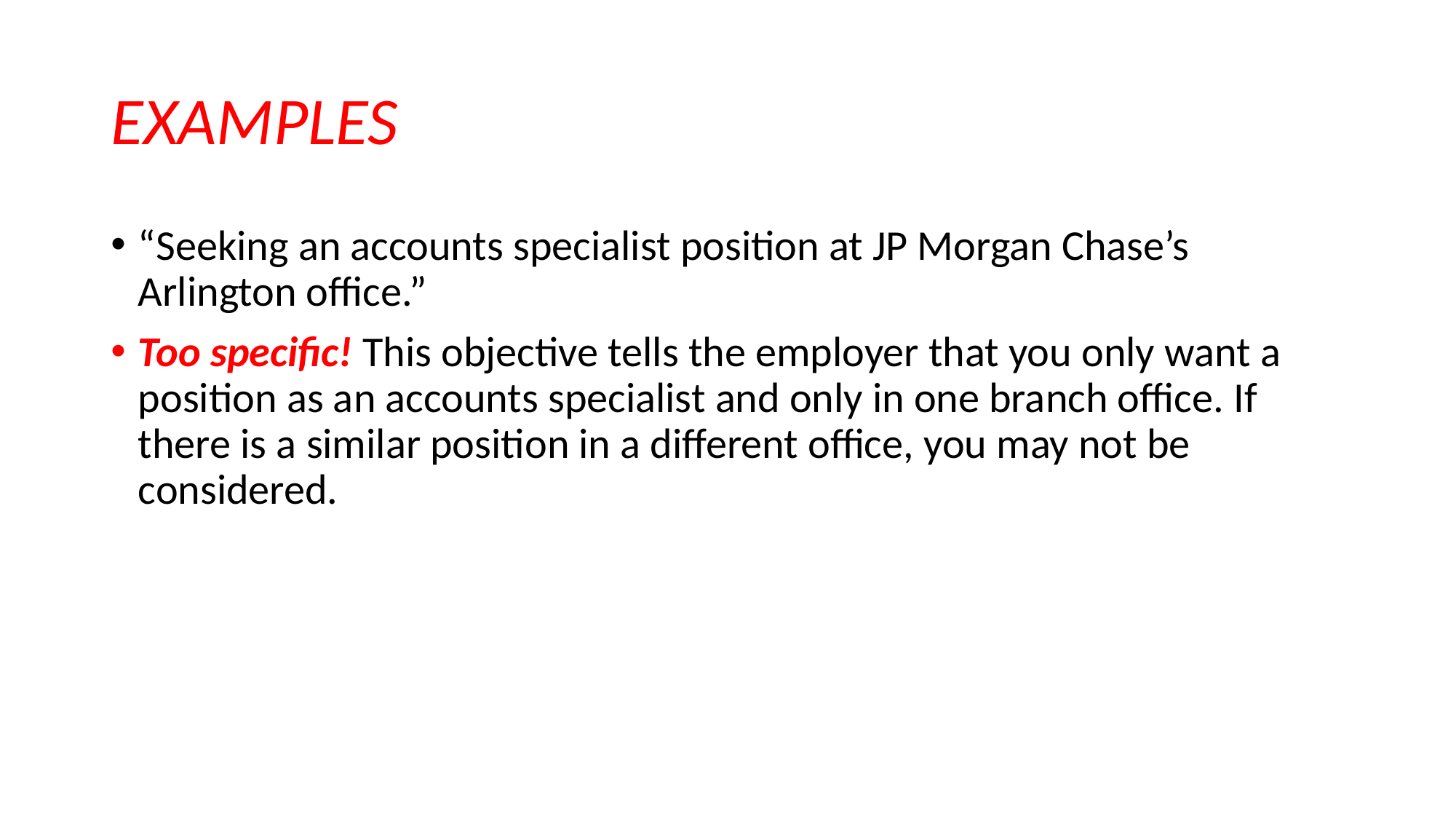

# EXAMPLES
“Seeking an accounts specialist position at JP Morgan Chase’s Arlington office.”
Too specific! This objective tells the employer that you only want a position as an accounts specialist and only in one branch office. If there is a similar position in a different office, you may not be considered.